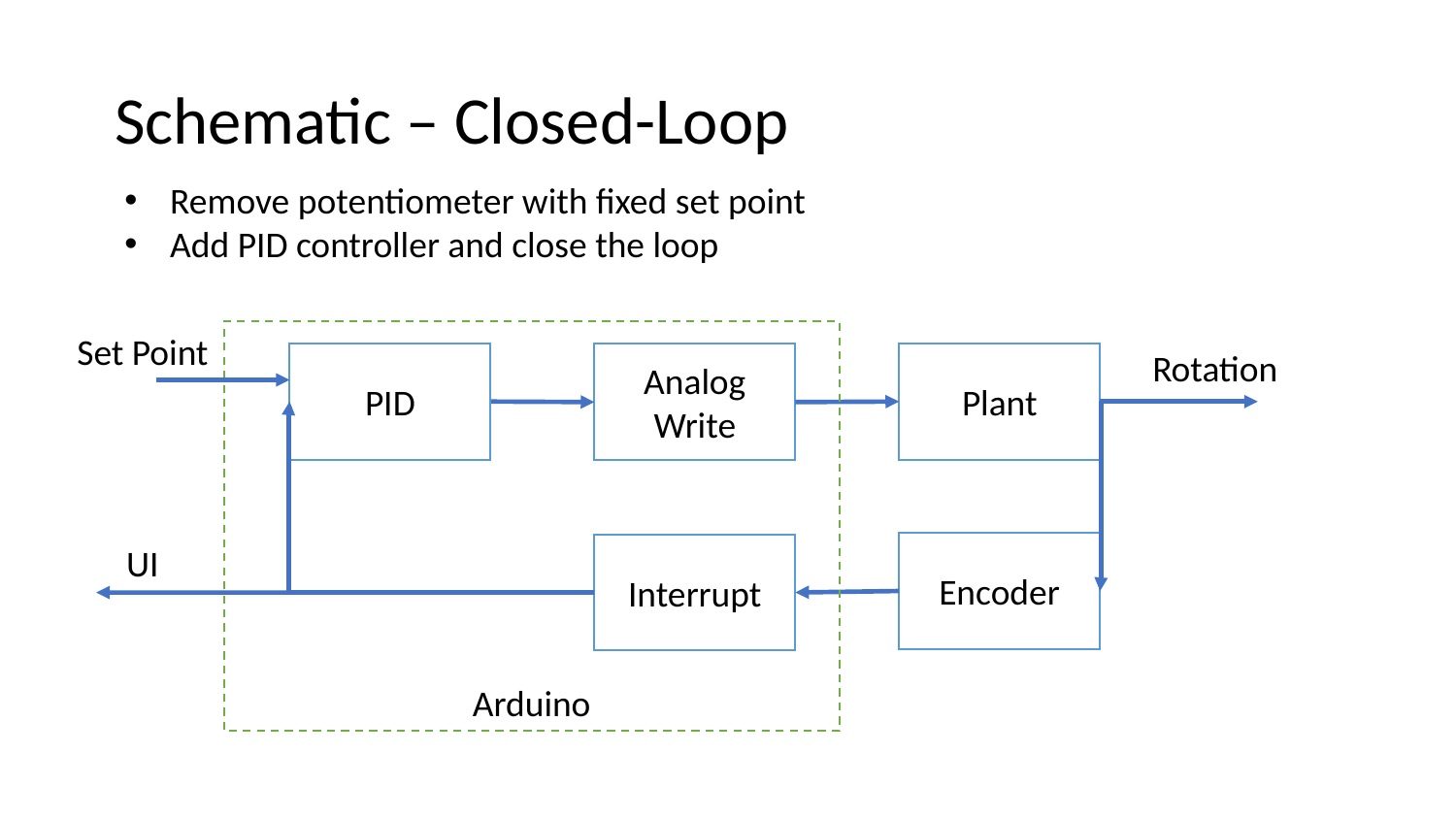

# Schematic – Closed-Loop
Remove potentiometer with fixed set point
Add PID controller and close the loop
Set Point
Arduino
Rotation
PID
Plant
Analog Write
Encoder
UI
Interrupt